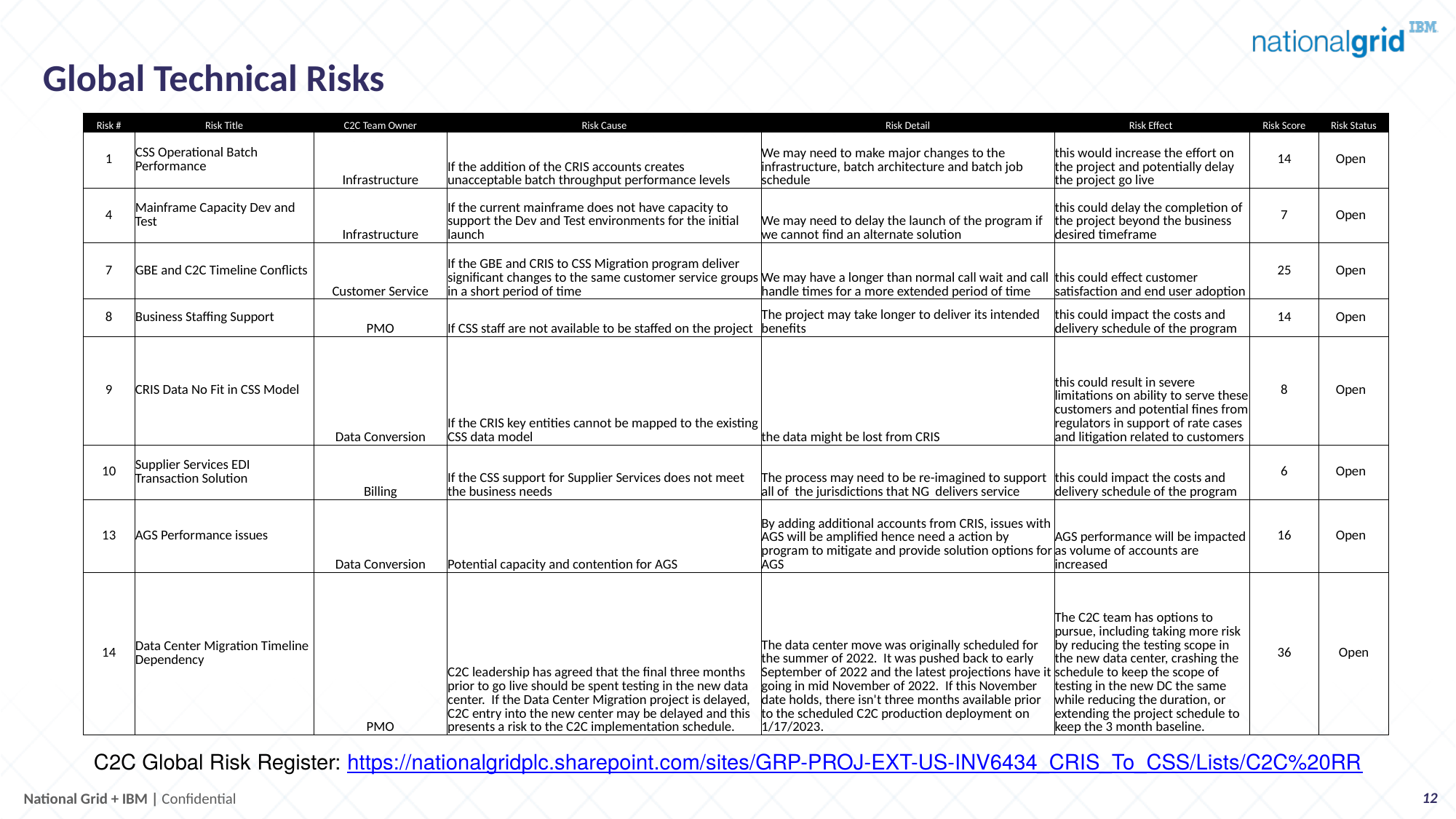

# Global Technical Risks
| Risk # | Risk Title | C2C Team Owner | Risk Cause | Risk Detail | Risk Effect | Risk Score | Risk Status |
| --- | --- | --- | --- | --- | --- | --- | --- |
| 1 | CSS Operational Batch Performance | Infrastructure | If the addition of the CRIS accounts creates unacceptable batch throughput performance levels | We may need to make major changes to the infrastructure, batch architecture and batch job schedule | this would increase the effort on the project and potentially delay the project go live | 14 | Open |
| 4 | Mainframe Capacity Dev and Test | Infrastructure | If the current mainframe does not have capacity to support the Dev and Test environments for the initial launch | We may need to delay the launch of the program if we cannot find an alternate solution | this could delay the completion of the project beyond the business desired timeframe | 7 | Open |
| 7 | GBE and C2C Timeline Conflicts | Customer Service | If the GBE and CRIS to CSS Migration program deliver significant changes to the same customer service groups in a short period of time | We may have a longer than normal call wait and call handle times for a more extended period of time | this could effect customer satisfaction and end user adoption | 25 | Open |
| 8 | Business Staffing Support | PMO | If CSS staff are not available to be staffed on the project | The project may take longer to deliver its intended benefits | this could impact the costs and delivery schedule of the program | 14 | Open |
| 9 | CRIS Data No Fit in CSS Model | Data Conversion | If the CRIS key entities cannot be mapped to the existing CSS data model | the data might be lost from CRIS | this could result in severe limitations on ability to serve these customers and potential fines from regulators in support of rate cases and litigation related to customers | 8 | Open |
| 10 | Supplier Services EDI Transaction Solution | Billing | If the CSS support for Supplier Services does not meet the business needs | The process may need to be re-imagined to support all of the jurisdictions that NG delivers service | this could impact the costs and delivery schedule of the program | 6 | Open |
| 13 | AGS Performance issues | Data Conversion | Potential capacity and contention for AGS | By adding additional accounts from CRIS, issues with AGS will be amplified hence need a action by program to mitigate and provide solution options for AGS | AGS performance will be impacted as volume of accounts are increased | 16 | Open |
| 14 | Data Center Migration Timeline Dependency | PMO | C2C leadership has agreed that the final three months prior to go live should be spent testing in the new data center. If the Data Center Migration project is delayed, C2C entry into the new center may be delayed and this presents a risk to the C2C implementation schedule. | The data center move was originally scheduled for the summer of 2022. It was pushed back to early September of 2022 and the latest projections have it going in mid November of 2022. If this November date holds, there isn't three months available prior to the scheduled C2C production deployment on 1/17/2023. | The C2C team has options to pursue, including taking more risk by reducing the testing scope in the new data center, crashing the schedule to keep the scope of testing in the new DC the same while reducing the duration, or extending the project schedule to keep the 3 month baseline. | 36 | Open |
C2C Global Risk Register: https://nationalgridplc.sharepoint.com/sites/GRP-PROJ-EXT-US-INV6434_CRIS_To_CSS/Lists/C2C%20RR